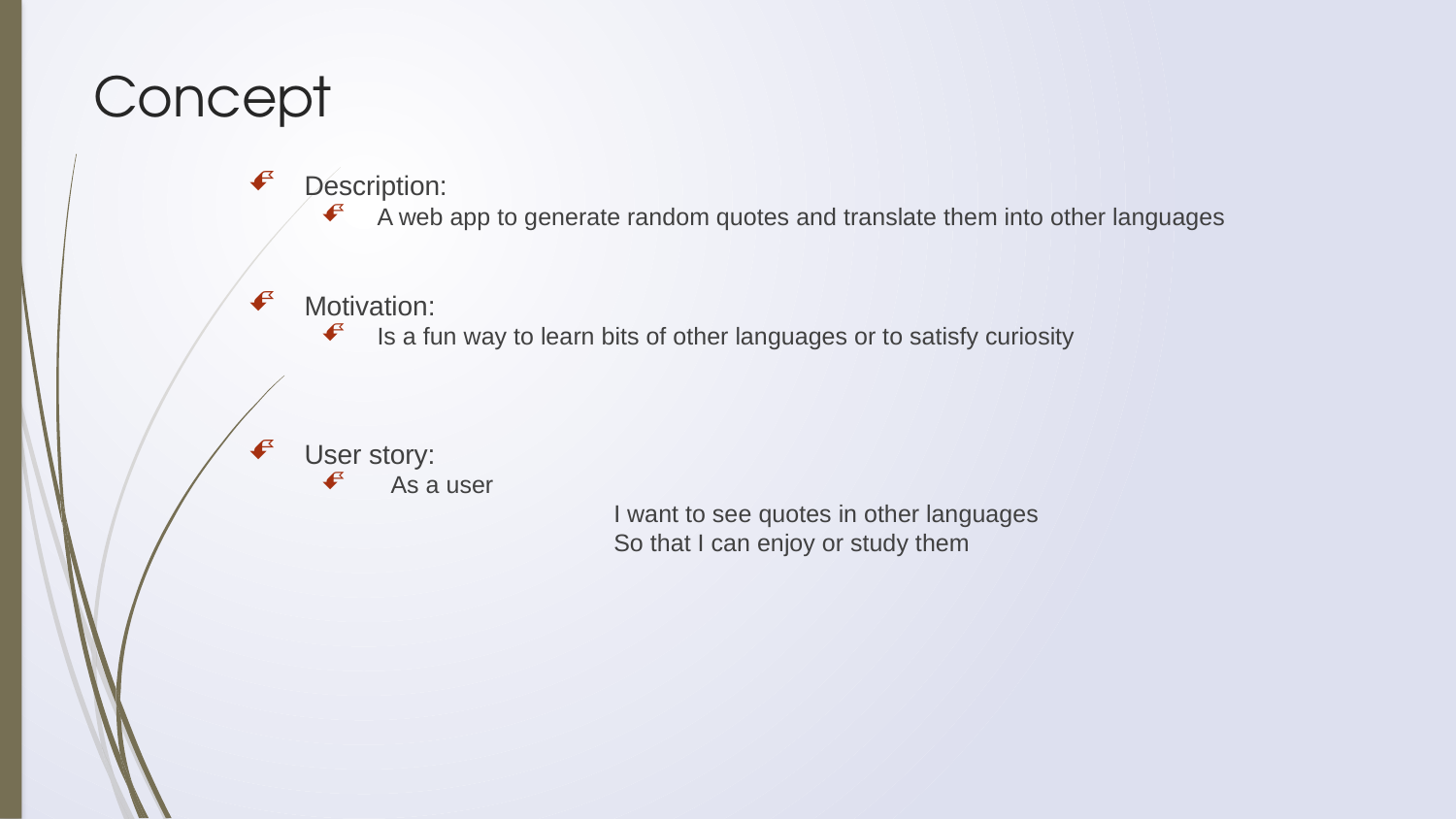

# Concept
Description:
A web app to generate random quotes and translate them into other languages

Motivation:
Is a fun way to learn bits of other languages or to satisfy curiosity

User story:
  As a user
		I want to see quotes in other languages
		So that I can enjoy or study them